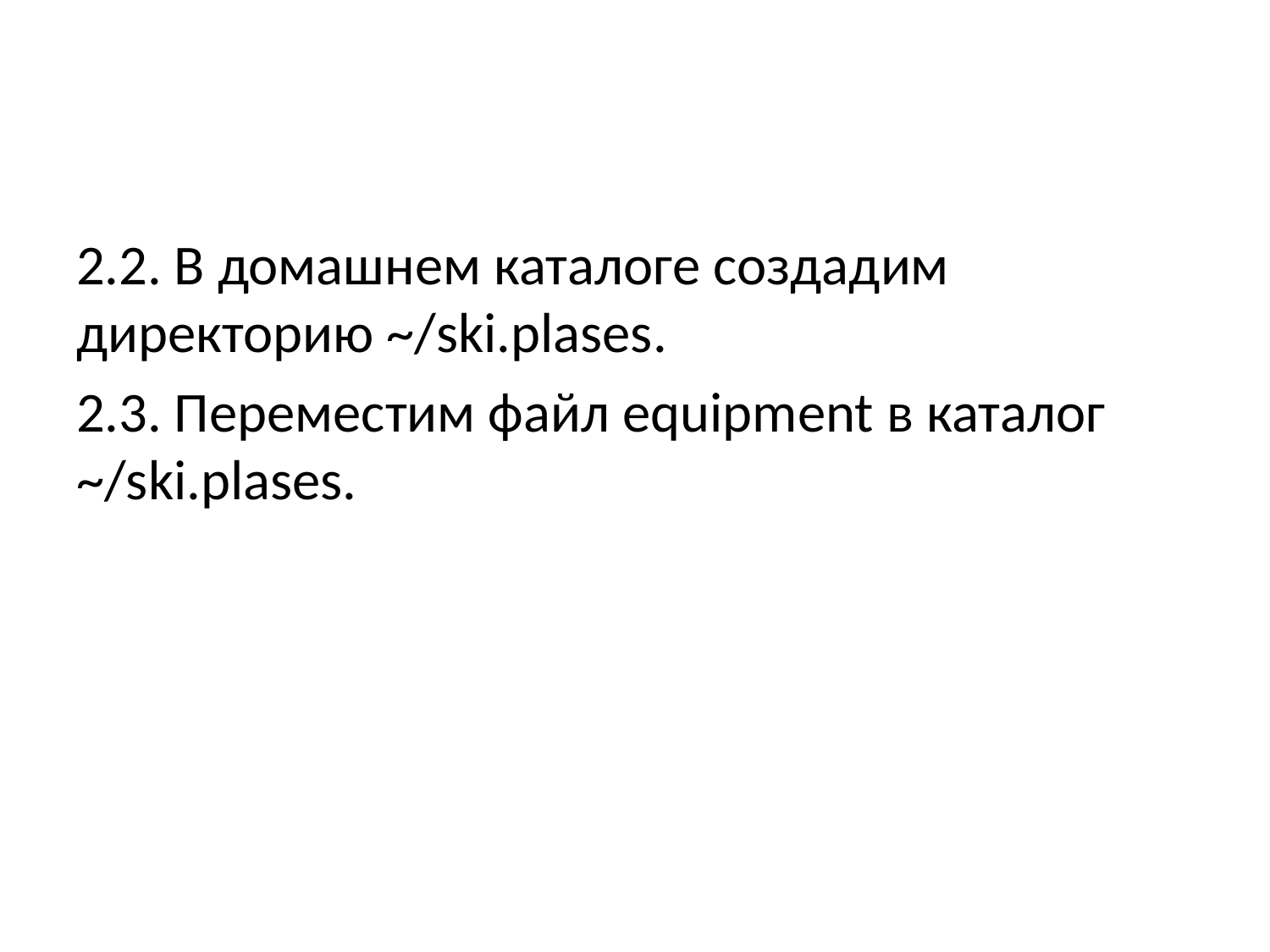

2.2. В домашнем каталоге создадим директорию ~/ski.plases.
2.3. Переместим файл equipment в каталог ~/ski.plases.